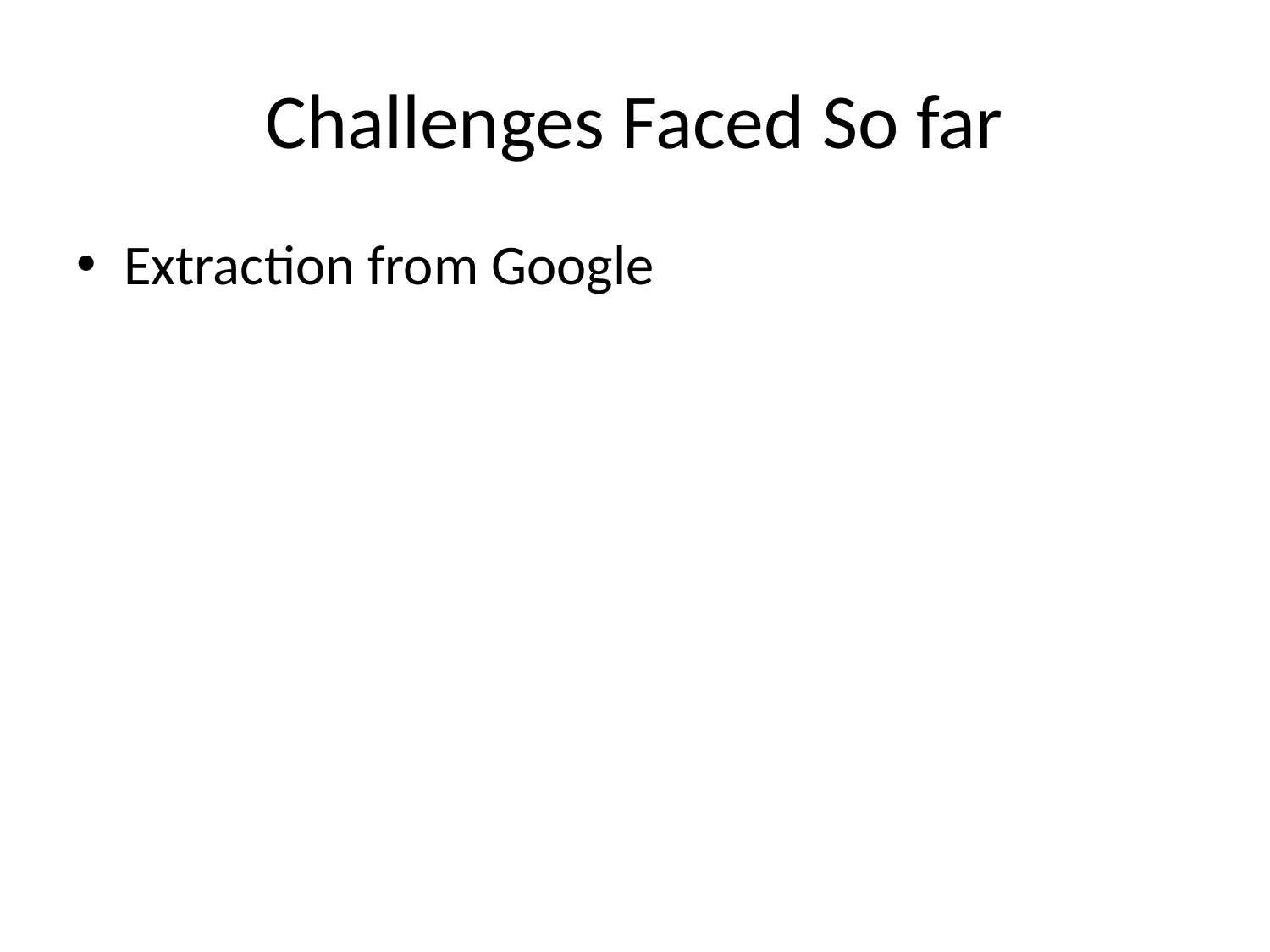

# Challenges Faced So far
Extraction from Google